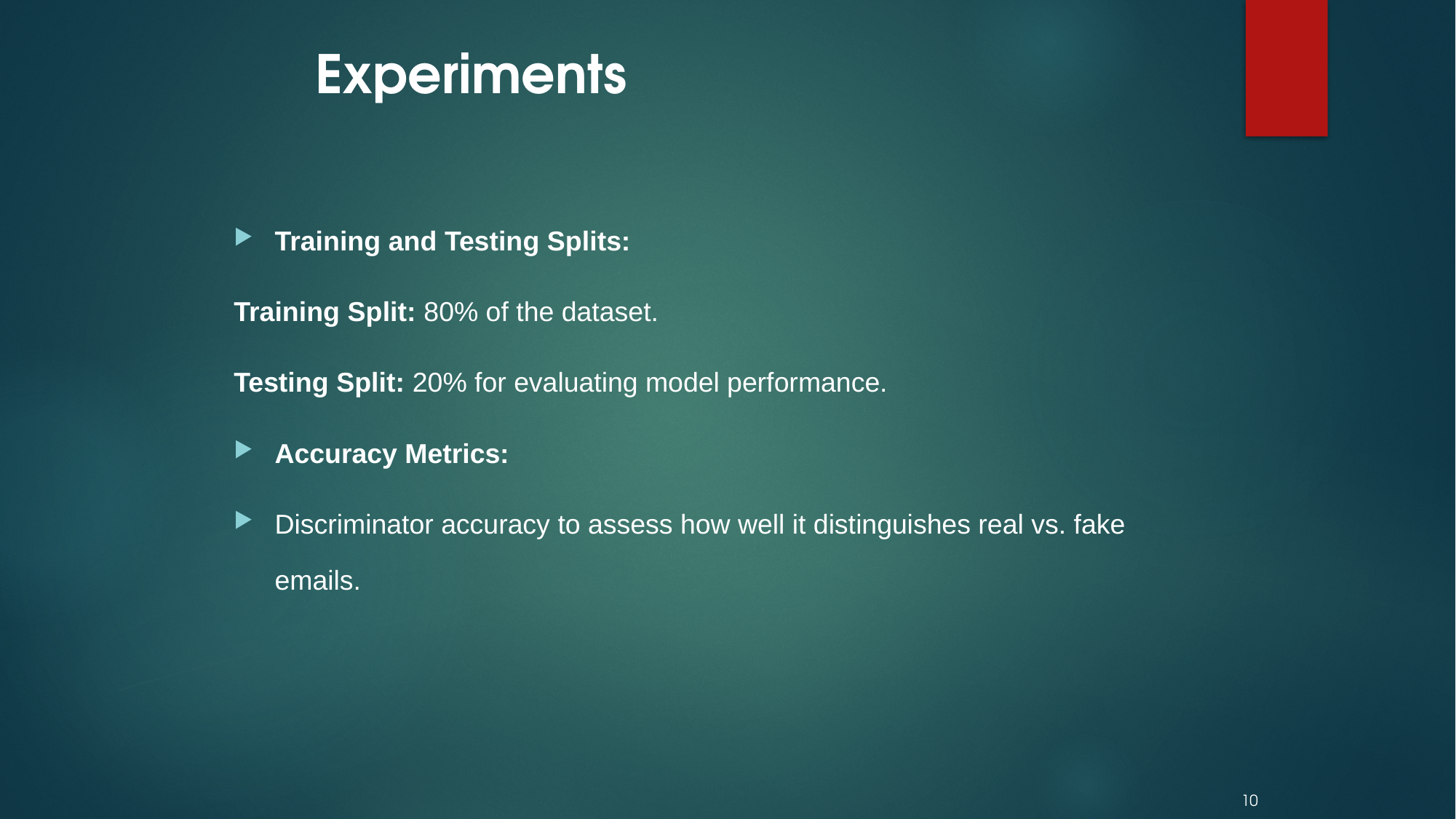

# Experiments
Training and Testing Splits:
Training Split: 80% of the dataset.
Testing Split: 20% for evaluating model performance.
Accuracy Metrics:
Discriminator accuracy to assess how well it distinguishes real vs. fake emails.

10